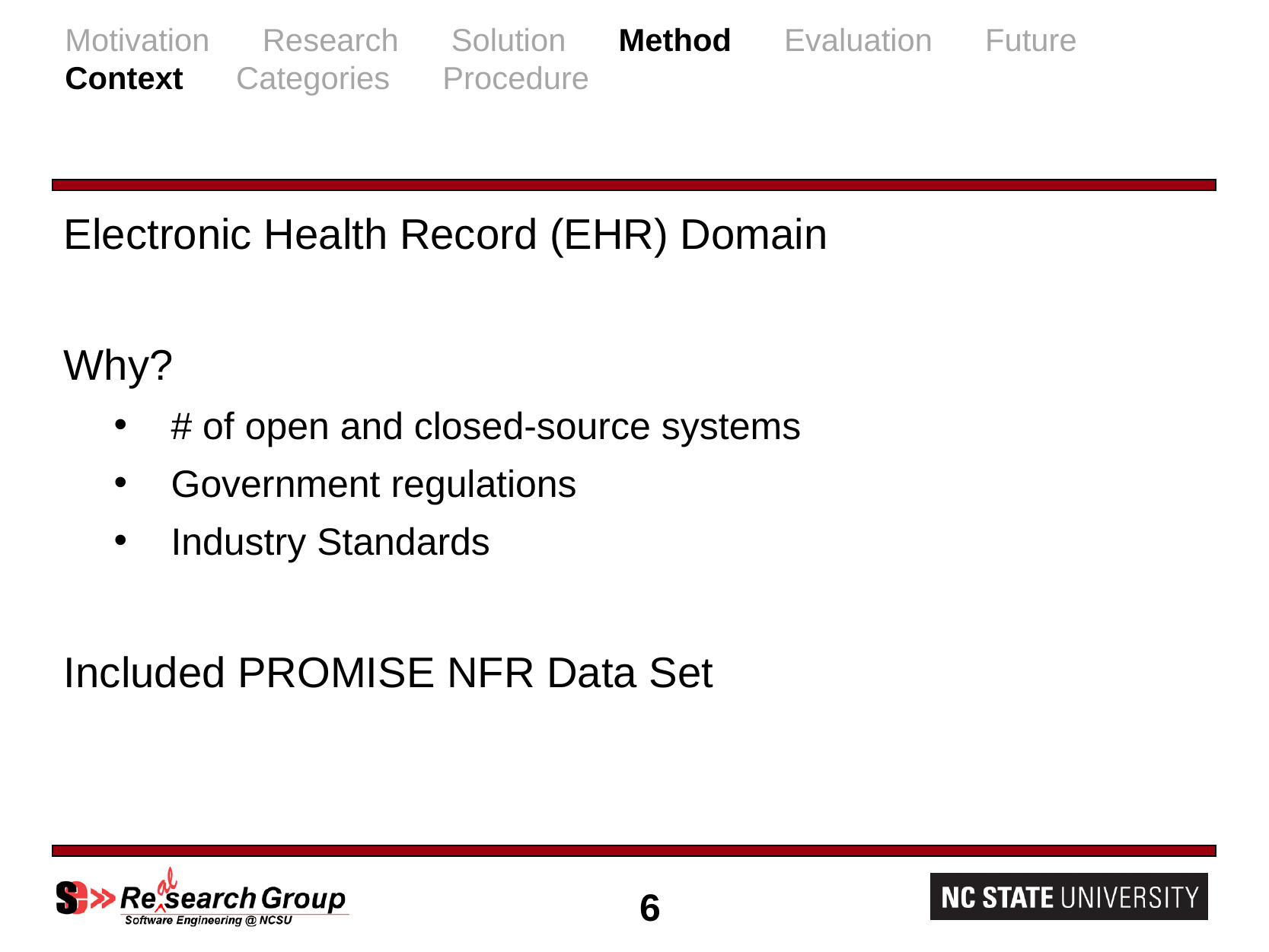

# Motivation      Research      Solution      Method      Evaluation      Future Context      Categories      Procedure
Electronic Health Record (EHR) Domain

Why?
# of open and closed-source systems
Government regulations
Industry Standards

Included PROMISE NFR Data Set
6